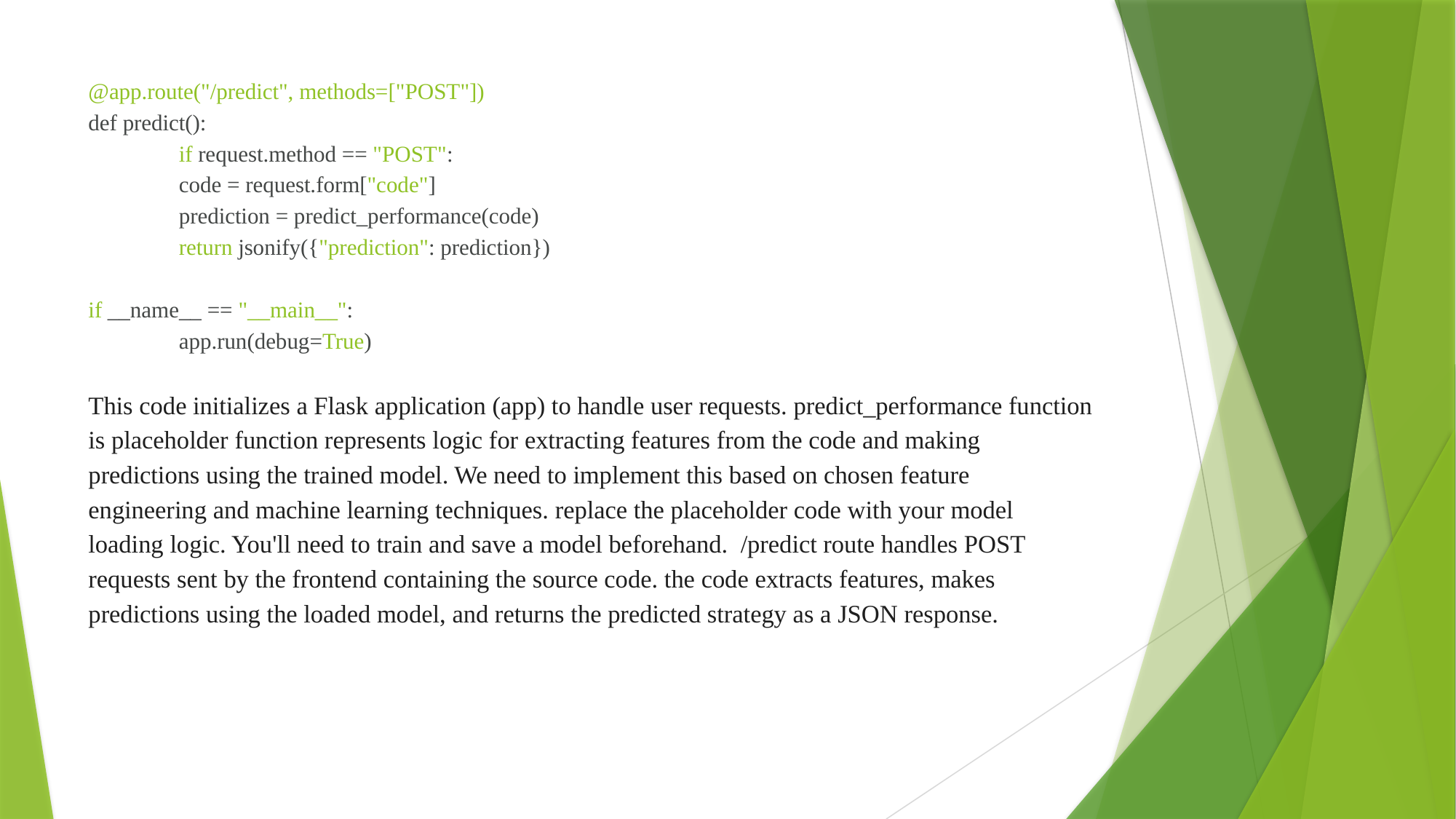

# @app.route("/predict", methods=["POST"]) def predict(): if request.method == "POST": code = request.form["code"] prediction = predict_performance(code) return jsonify({"prediction": prediction}) if __name__ == "__main__": app.run(debug=True) This code initializes a Flask application (app) to handle user requests. predict_performance function is placeholder function represents logic for extracting features from the code and making predictions using the trained model. We need to implement this based on chosen feature engineering and machine learning techniques. replace the placeholder code with your model loading logic. You'll need to train and save a model beforehand.  /predict route handles POST requests sent by the frontend containing the source code. the code extracts features, makes predictions using the loaded model, and returns the predicted strategy as a JSON response.